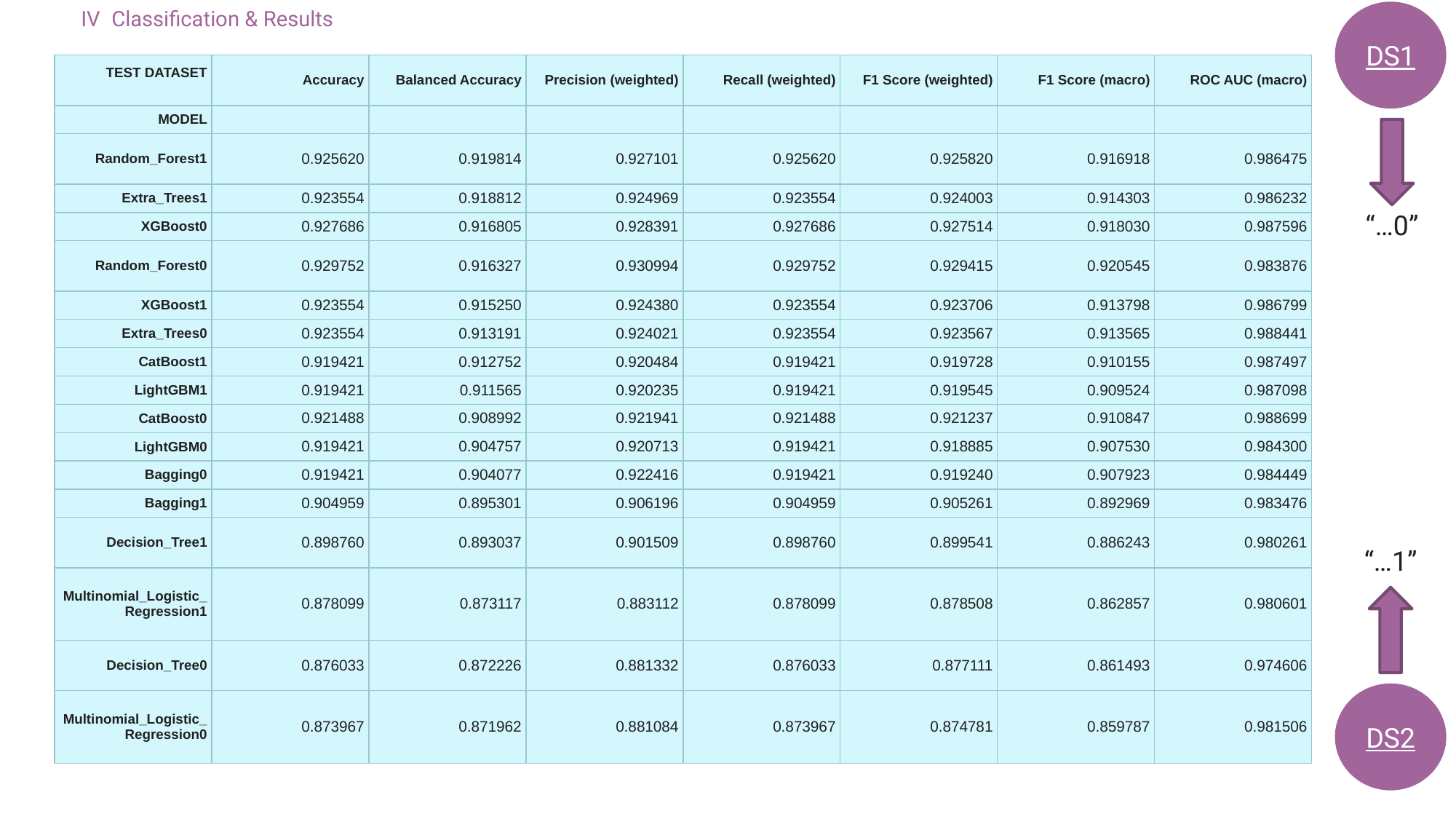

IV
Classification & Results
DS1
| TEST DATASET | Accuracy | Balanced Accuracy | Precision (weighted) | Recall (weighted) | F1 Score (weighted) | F1 Score (macro) | ROC AUC (macro) |
| --- | --- | --- | --- | --- | --- | --- | --- |
| MODEL |  |  |  |  |  |  |  |
| Random\_Forest1 | 0.925620 | 0.919814 | 0.927101 | 0.925620 | 0.925820 | 0.916918 | 0.986475 |
| Extra\_Trees1 | 0.923554 | 0.918812 | 0.924969 | 0.923554 | 0.924003 | 0.914303 | 0.986232 |
| XGBoost0 | 0.927686 | 0.916805 | 0.928391 | 0.927686 | 0.927514 | 0.918030 | 0.987596 |
| Random\_Forest0 | 0.929752 | 0.916327 | 0.930994 | 0.929752 | 0.929415 | 0.920545 | 0.983876 |
| XGBoost1 | 0.923554 | 0.915250 | 0.924380 | 0.923554 | 0.923706 | 0.913798 | 0.986799 |
| Extra\_Trees0 | 0.923554 | 0.913191 | 0.924021 | 0.923554 | 0.923567 | 0.913565 | 0.988441 |
| CatBoost1 | 0.919421 | 0.912752 | 0.920484 | 0.919421 | 0.919728 | 0.910155 | 0.987497 |
| LightGBM1 | 0.919421 | 0.911565 | 0.920235 | 0.919421 | 0.919545 | 0.909524 | 0.987098 |
| CatBoost0 | 0.921488 | 0.908992 | 0.921941 | 0.921488 | 0.921237 | 0.910847 | 0.988699 |
| LightGBM0 | 0.919421 | 0.904757 | 0.920713 | 0.919421 | 0.918885 | 0.907530 | 0.984300 |
| Bagging0 | 0.919421 | 0.904077 | 0.922416 | 0.919421 | 0.919240 | 0.907923 | 0.984449 |
| Bagging1 | 0.904959 | 0.895301 | 0.906196 | 0.904959 | 0.905261 | 0.892969 | 0.983476 |
| Decision\_Tree1 | 0.898760 | 0.893037 | 0.901509 | 0.898760 | 0.899541 | 0.886243 | 0.980261 |
| Multinomial\_Logistic\_Regression1 | 0.878099 | 0.873117 | 0.883112 | 0.878099 | 0.878508 | 0.862857 | 0.980601 |
| Decision\_Tree0 | 0.876033 | 0.872226 | 0.881332 | 0.876033 | 0.877111 | 0.861493 | 0.974606 |
| Multinomial\_Logistic\_Regression0 | 0.873967 | 0.871962 | 0.881084 | 0.873967 | 0.874781 | 0.859787 | 0.981506 |
Model Evaluation 1

“…0”
“…1”

DS2